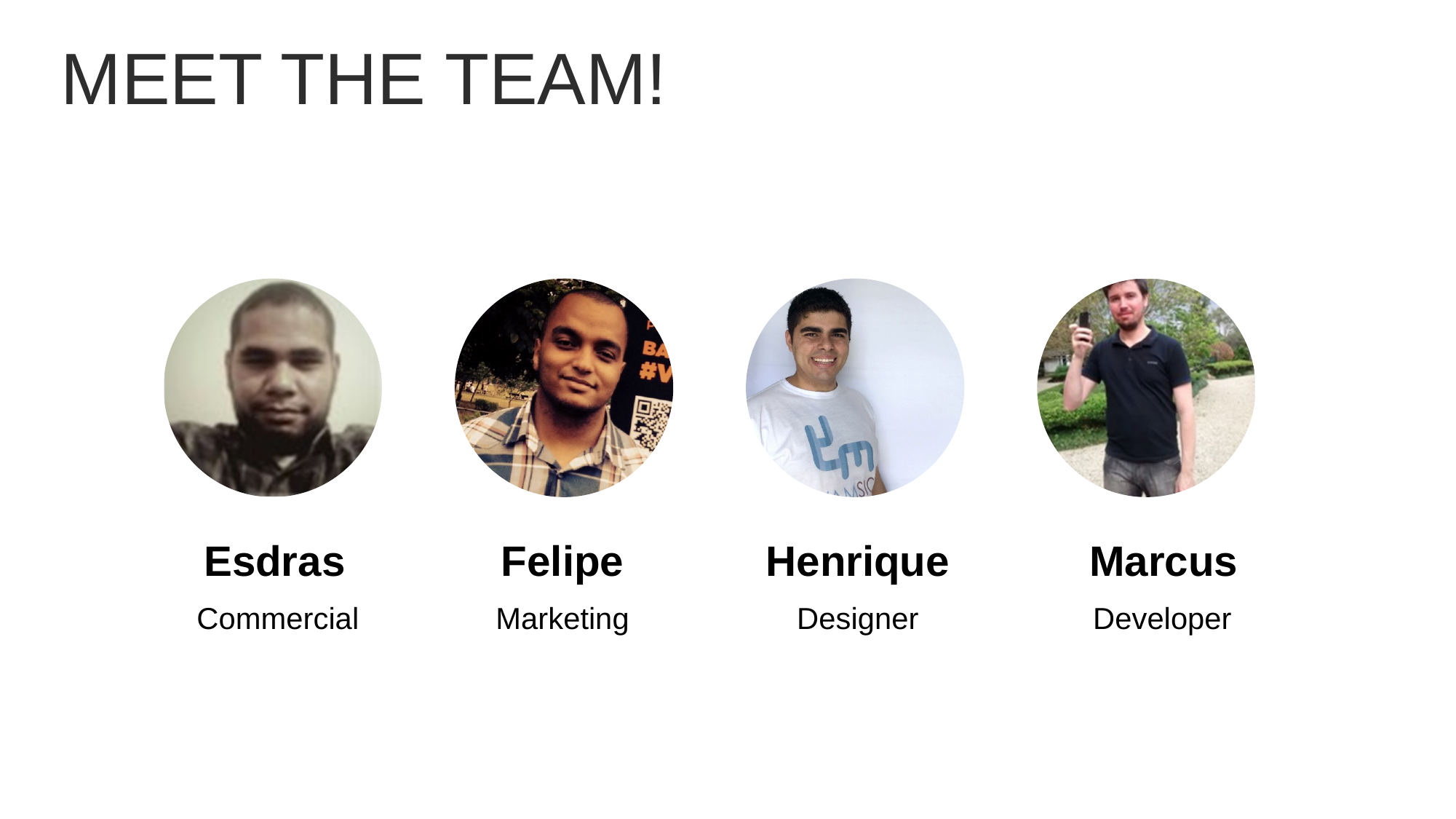

MEET THE TEAM!

Esdras
Felipe
Henrique
Marcus
Commercial
Marketing
Designer
Developer